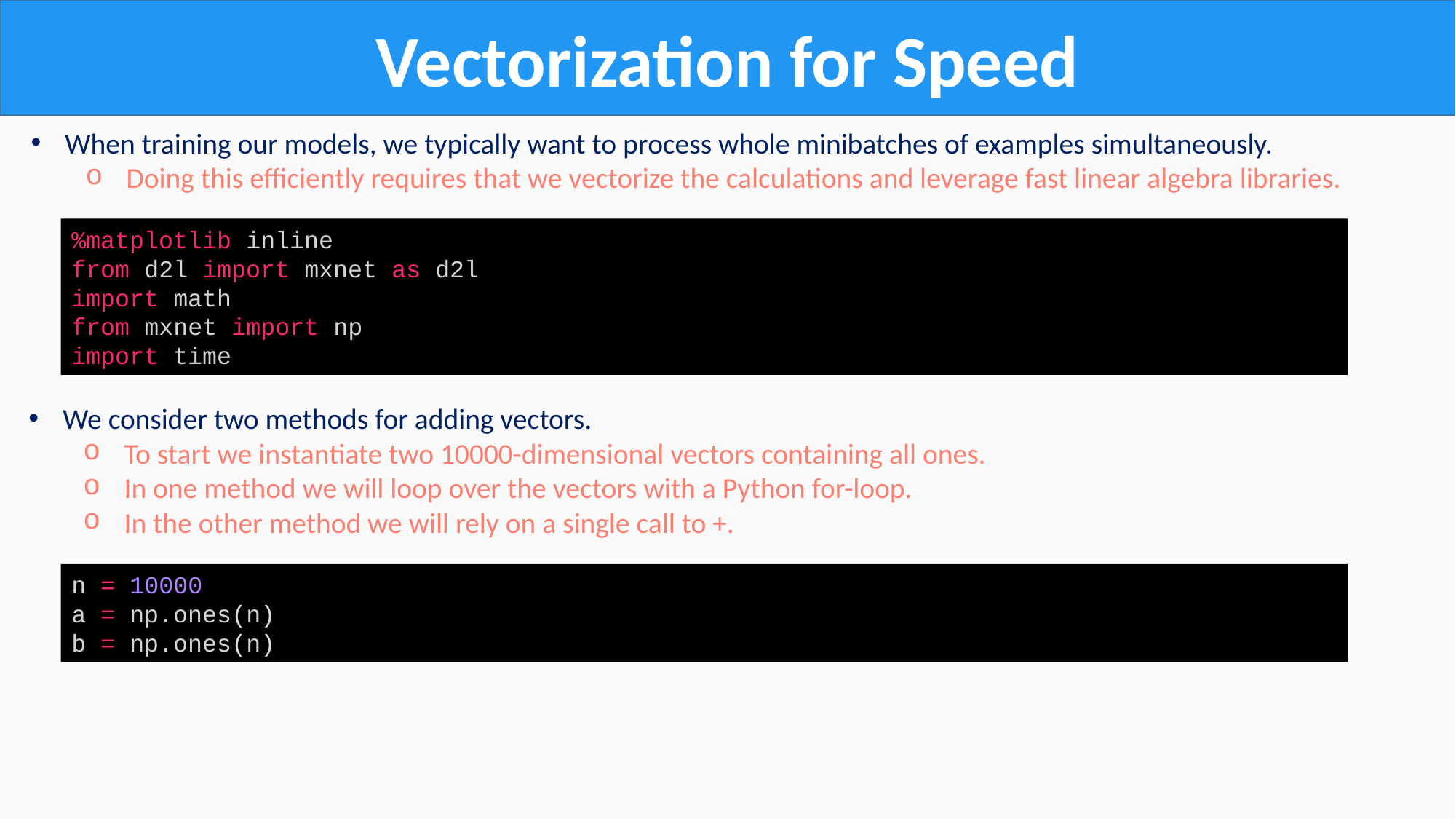

Vectorization for Speed
When training our models, we typically want to process whole minibatches of examples simultaneously.
Doing this efficiently requires that we vectorize the calculations and leverage fast linear algebra libraries.
%matplotlib inline
from d2l import mxnet as d2l
import math
from mxnet import np
import time
We consider two methods for adding vectors.
To start we instantiate two 10000-dimensional vectors containing all ones.
In one method we will loop over the vectors with a Python for-loop.
In the other method we will rely on a single call to +.
n = 10000
a = np.ones(n)
b = np.ones(n)